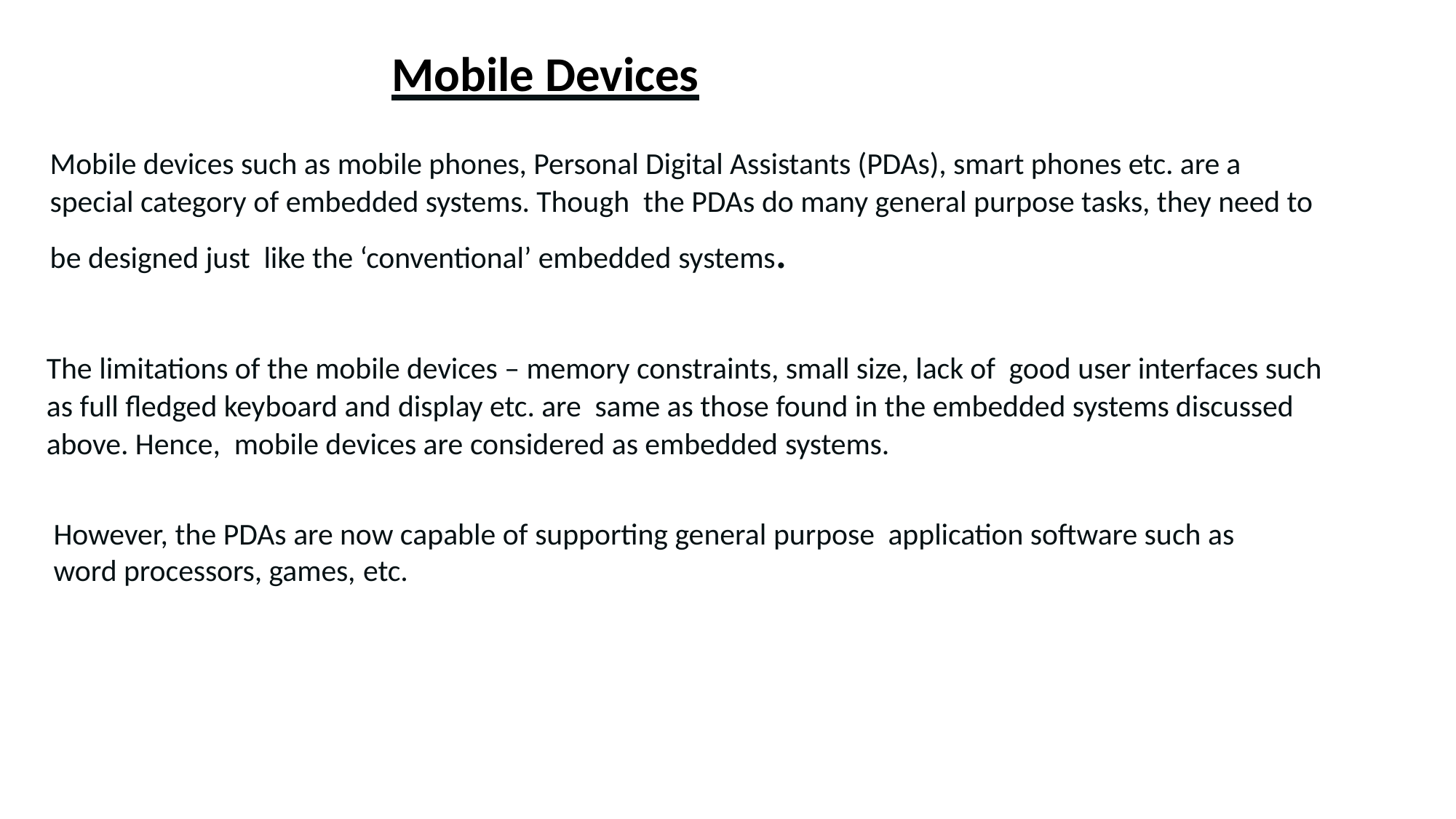

Mobile Devices
Mobile devices such as mobile phones, Personal Digital Assistants (PDAs), smart phones etc. are a
special category of embedded systems. Though  the PDAs do many general purpose tasks, they need to
be designed just  like the ‘conventional’ embedded systems.
The limitations of the mobile devices – memory constraints, small size, lack of  good user interfaces such
as full fledged keyboard and display etc. are  same as those found in the embedded systems discussed
above. Hence,  mobile devices are considered as embedded systems.

However, the PDAs are now capable of supporting general purpose  application software such as
word processors, games, etc.